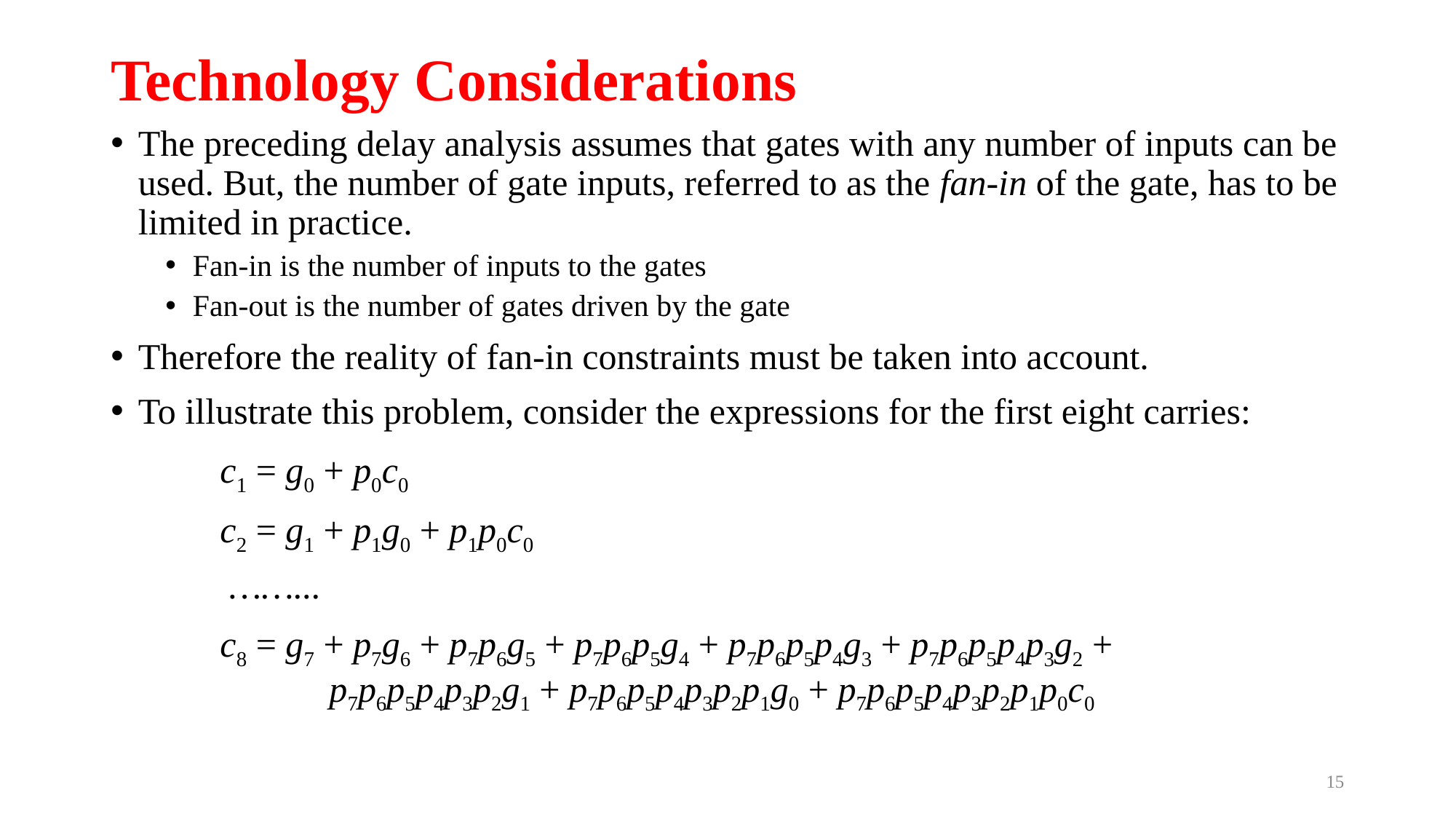

# Technology Considerations
The preceding delay analysis assumes that gates with any number of inputs can be used. But, the number of gate inputs, referred to as the fan-in of the gate, has to be limited in practice.
Fan-in is the number of inputs to the gates
Fan-out is the number of gates driven by the gate
Therefore the reality of fan-in constraints must be taken into account.
To illustrate this problem, consider the expressions for the first eight carries:
	c1 = g0 + p0c0
	c2 = g1 + p1g0 + p1p0c0
	 ……...
	c8 = g7 + p7g6 + p7p6g5 + p7p6p5g4 + p7p6p5p4g3 + p7p6p5p4p3g2 + 				p7p6p5p4p3p2g1 + p7p6p5p4p3p2p1g0 + p7p6p5p4p3p2p1p0c0
15